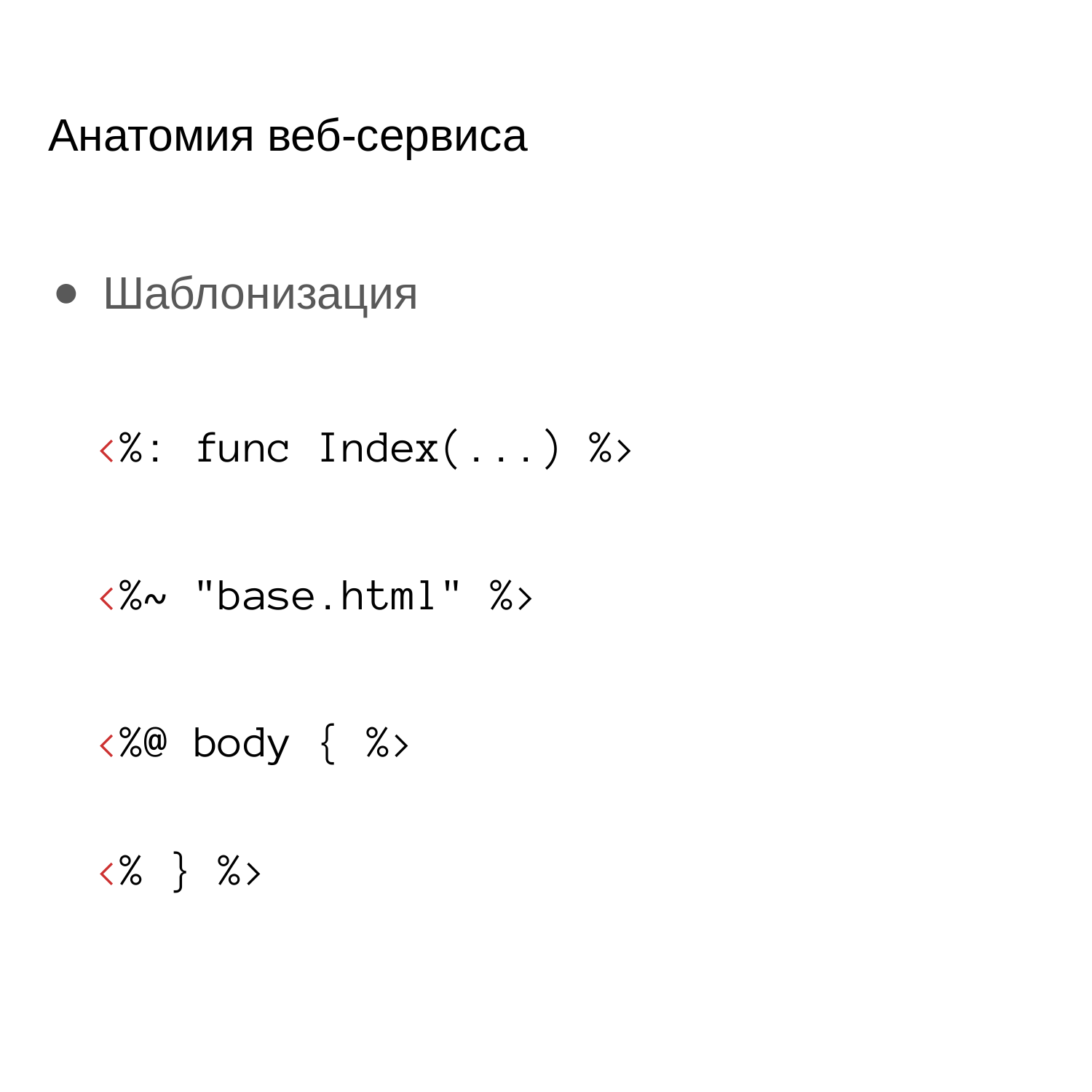

# Анатомия веб-сервиса
Шаблонизация

<%: func Index(...) %>

<%~ "base.html" %>

<%@ body { %>

<% } %>